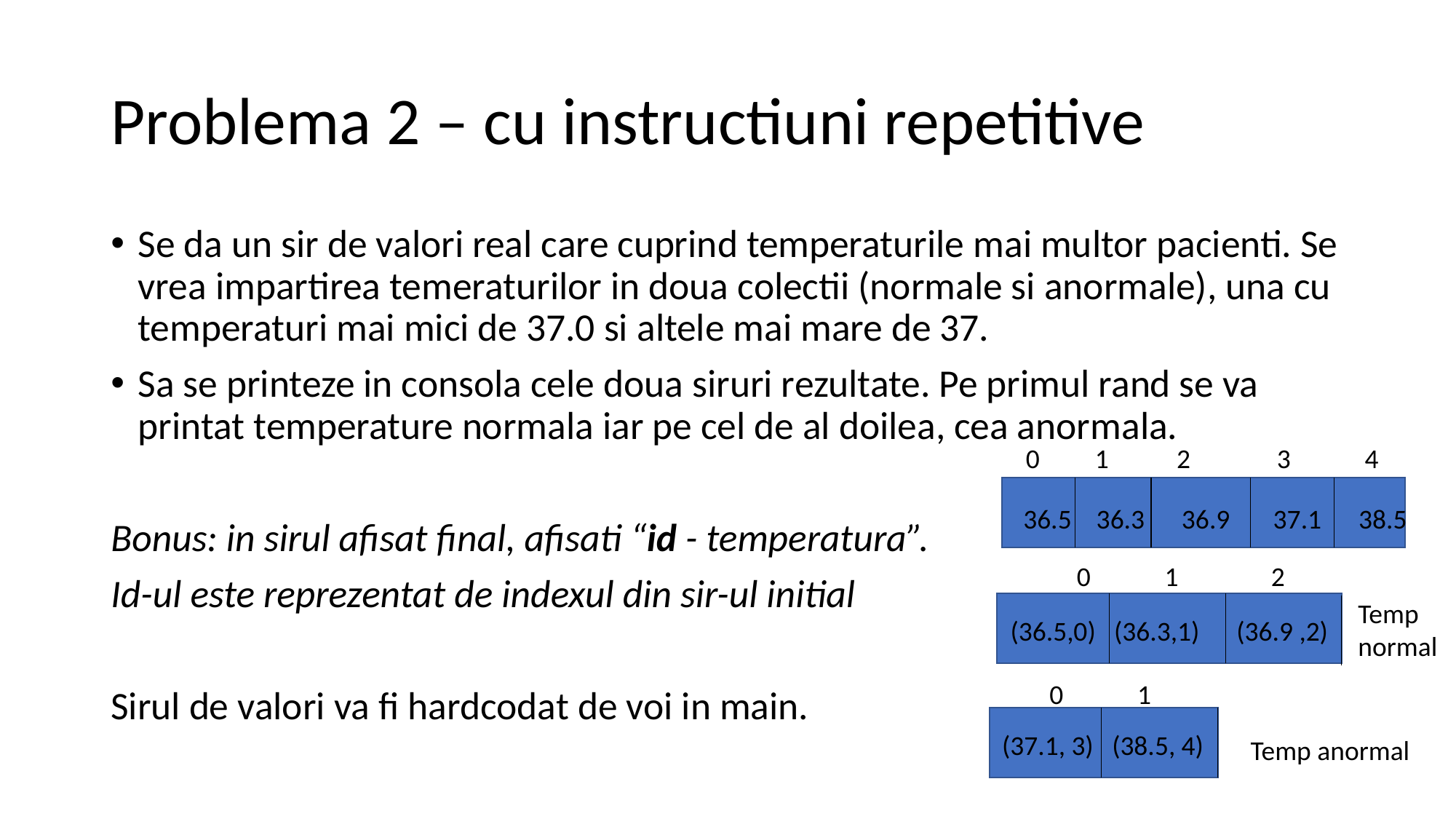

# Problema 2 – cu instructiuni repetitive
Se da un sir de valori real care cuprind temperaturile mai multor pacienti. Se vrea impartirea temeraturilor in doua colectii (normale si anormale), una cu temperaturi mai mici de 37.0 si altele mai mare de 37.
Sa se printeze in consola cele doua siruri rezultate. Pe primul rand se va printat temperature normala iar pe cel de al doilea, cea anormala.

Bonus: in sirul afisat final, afisati “id - temperatura”.
Id-ul este reprezentat de indexul din sir-ul initial

Sirul de valori va fi hardcodat de voi in main.
0         1           2              3            4

36.5    36.3      36.9       37.1      38.5
0            1               2
Temp
normal

(36.5,0)   (36.3,1)      (36.9 ,2)
0            1

(37.1, 3)   (38.5, 4)
Temp anormal